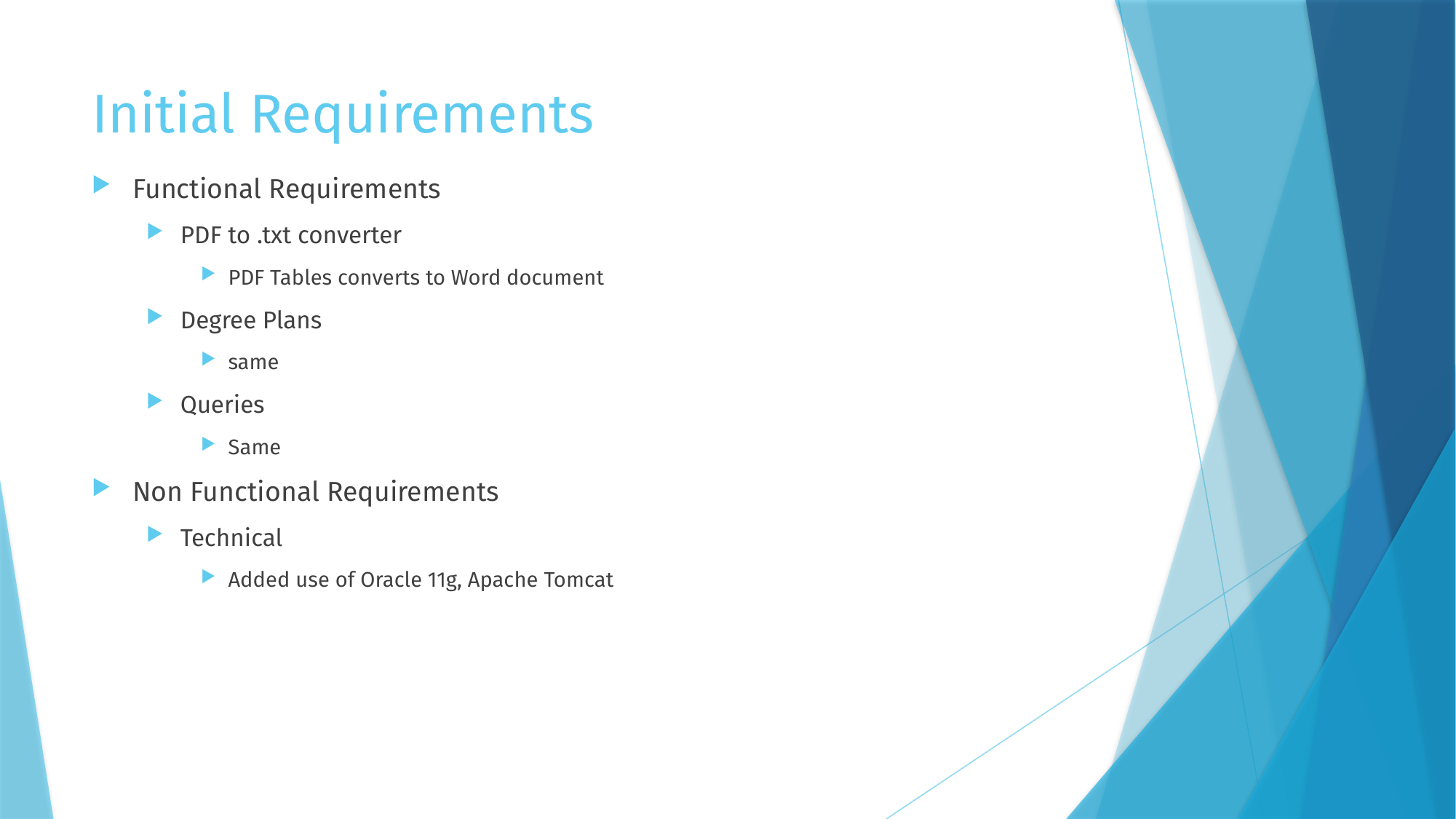

# Initial Requirements
Functional Requirements
PDF to .txt converter
PDF Tables converts to Word document
Degree Plans
same
Queries
Same
Non Functional Requirements
Technical
Added use of Oracle 11g, Apache Tomcat